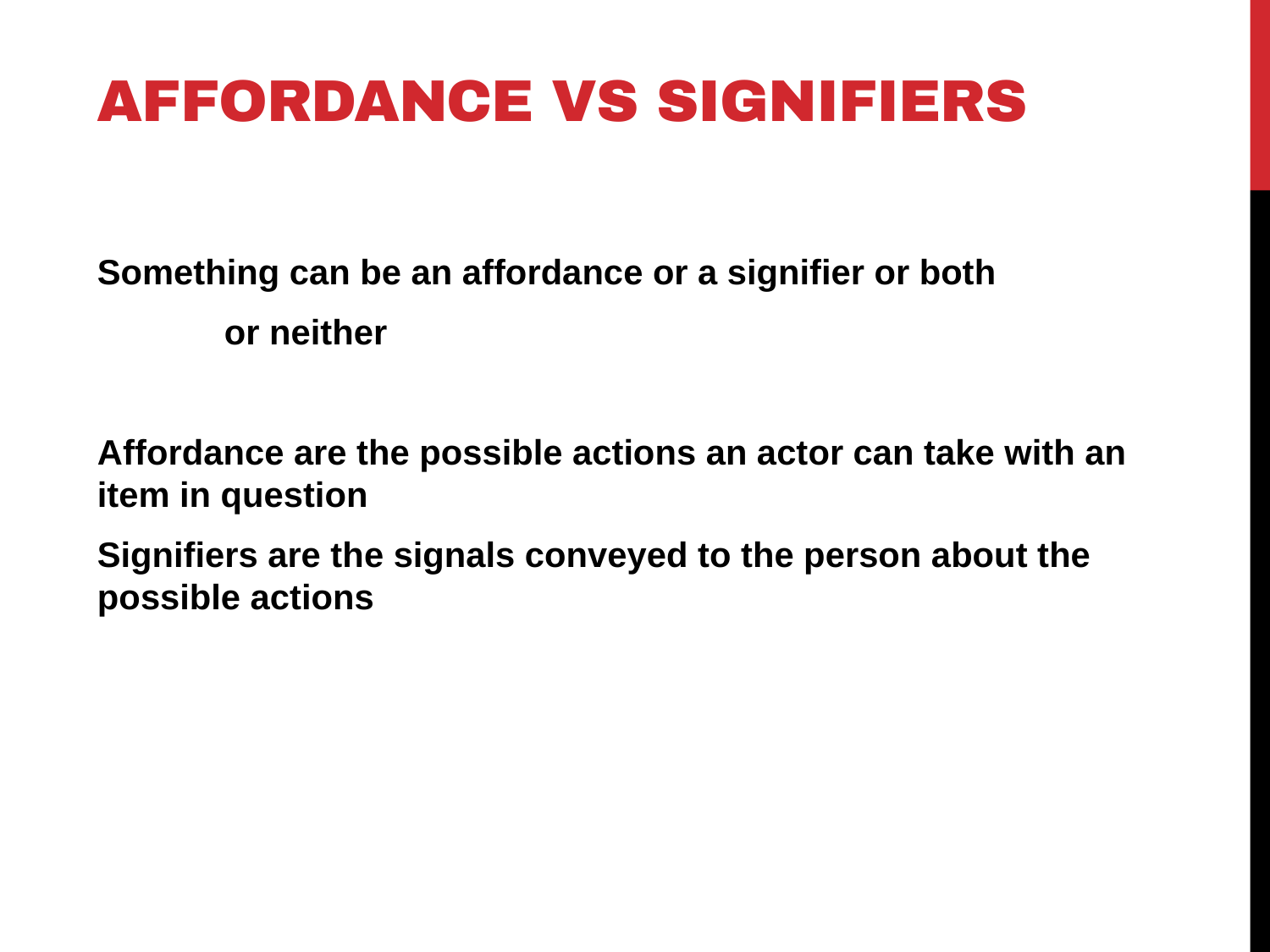

# Affordance vs Signifiers
Something can be an affordance or a signifier or both
	or neither

Affordance are the possible actions an actor can take with an item in question
Signifiers are the signals conveyed to the person about the possible actions